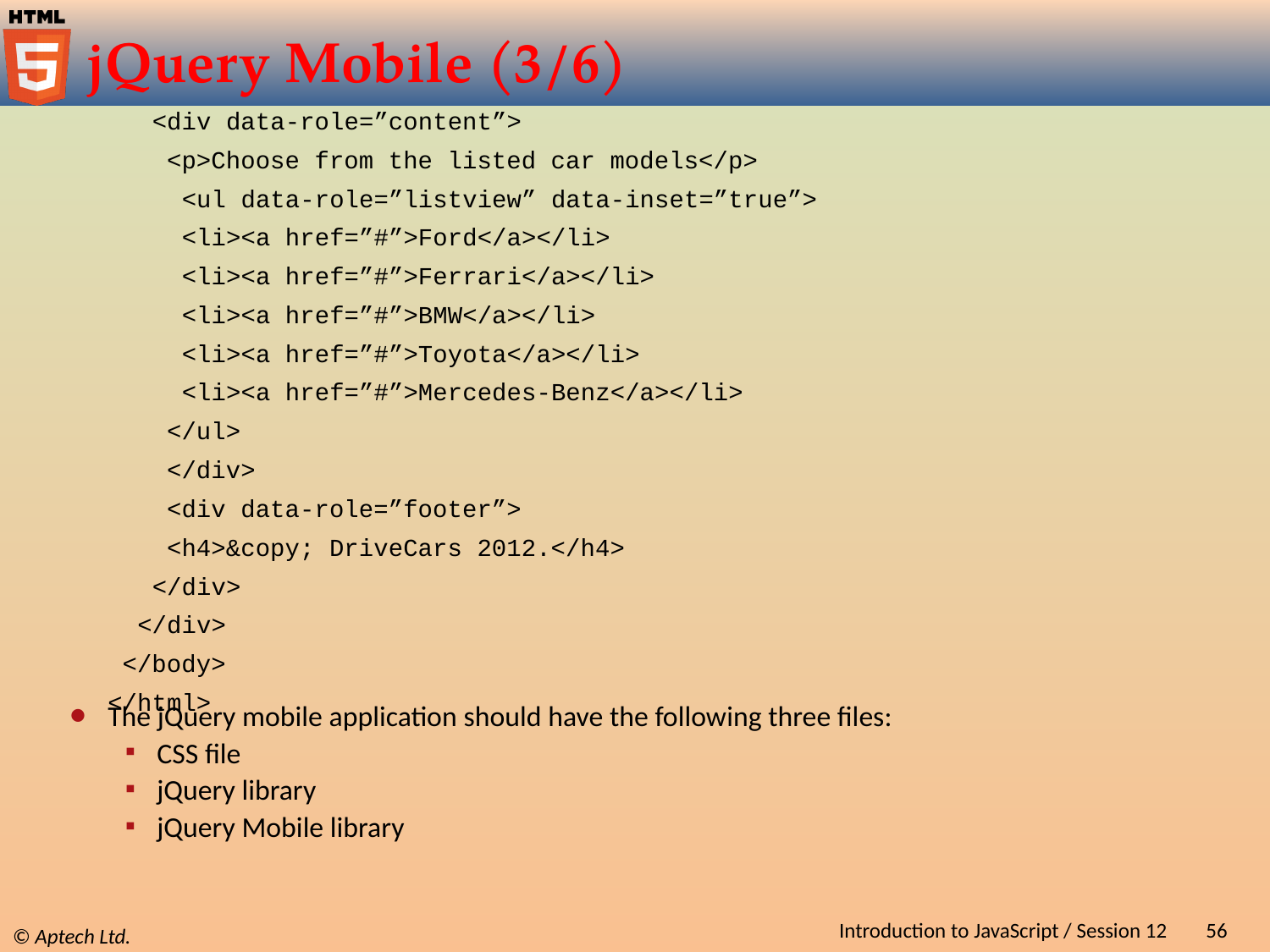

# jQuery Mobile (3/6)
   <div data-role=”content”>
    <p>Choose from the listed car models</p>
     <ul data-role=”listview” data-inset=”true”>
     <li><a href=”#”>Ford</a></li>
     <li><a href=”#”>Ferrari</a></li>
     <li><a href=”#”>BMW</a></li>
     <li><a href=”#”>Toyota</a></li>
     <li><a href=”#”>Mercedes-Benz</a></li>
    </ul>
    </div>
    <div data-role=”footer”>
    <h4>&copy; DriveCars 2012.</h4>
   </div>
  </div>
 </body>
</html>
The jQuery mobile application should have the following three files:
CSS file
jQuery library
jQuery Mobile library
Introduction to JavaScript / Session 12
56